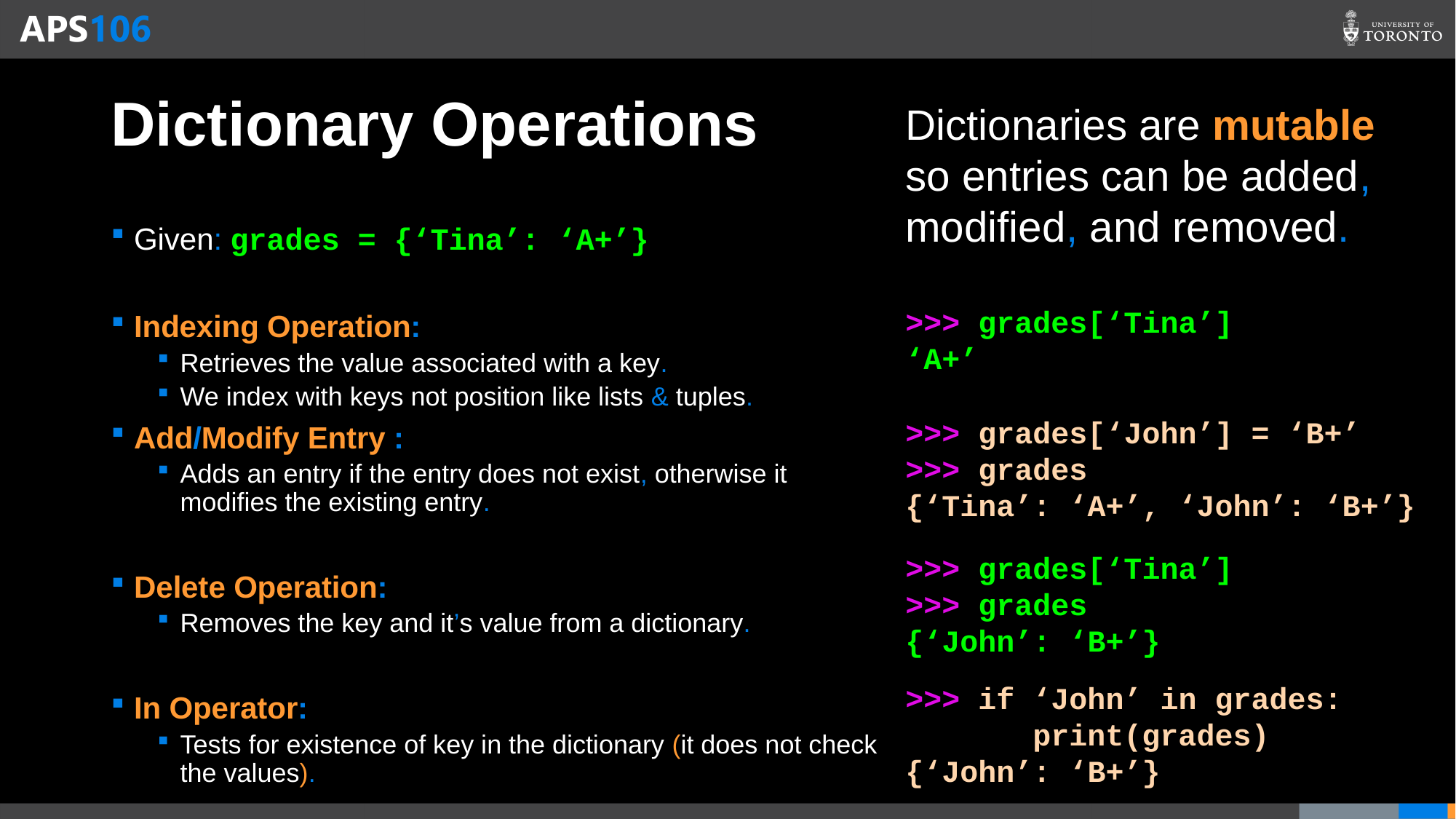

# Dictionary Operations
Dictionaries are mutable so entries can be added, modified, and removed.
Given: grades = {‘Tina’: ‘A+’}

Indexing Operation:
Retrieves the value associated with a key.
We index with keys not position like lists & tuples.
Add/Modify Entry :
Adds an entry if the entry does not exist, otherwise it modifies the existing entry.

Delete Operation:
Removes the key and it’s value from a dictionary.

In Operator:
Tests for existence of key in the dictionary (it does not check the values).

>>> grades[‘Tina’]
‘A+’
>>> grades[‘John’] = ‘B+’
>>> grades
{‘Tina’: ‘A+’, ‘John’: ‘B+’}
>>> grades[‘Tina’]
>>> grades
{‘John’: ‘B+’}

>>> if ‘John’ in grades:     	 print(grades)
{‘John’: ‘B+’}